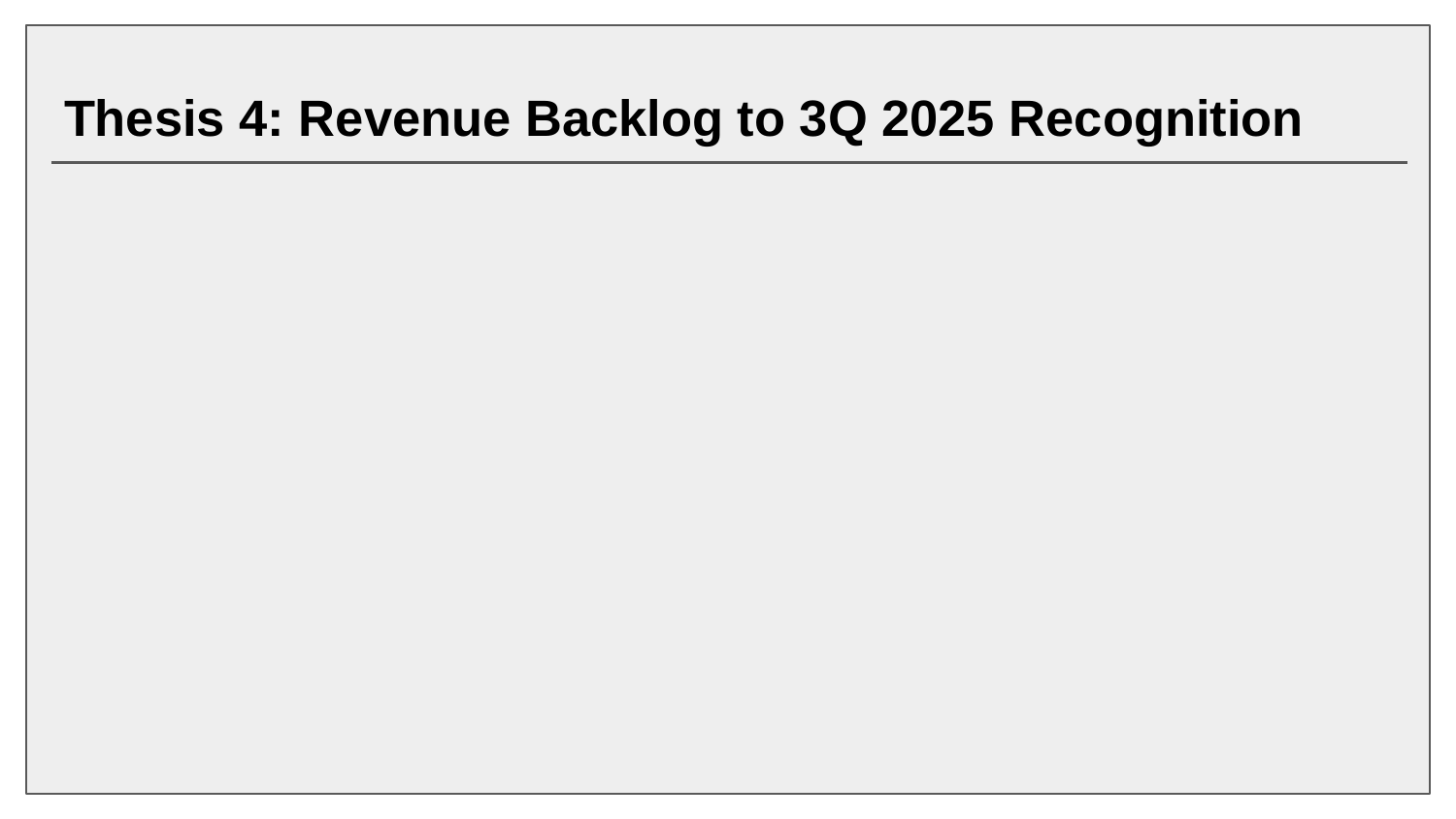

# Thesis 4: Revenue Backlog to 3Q 2025 Recognition